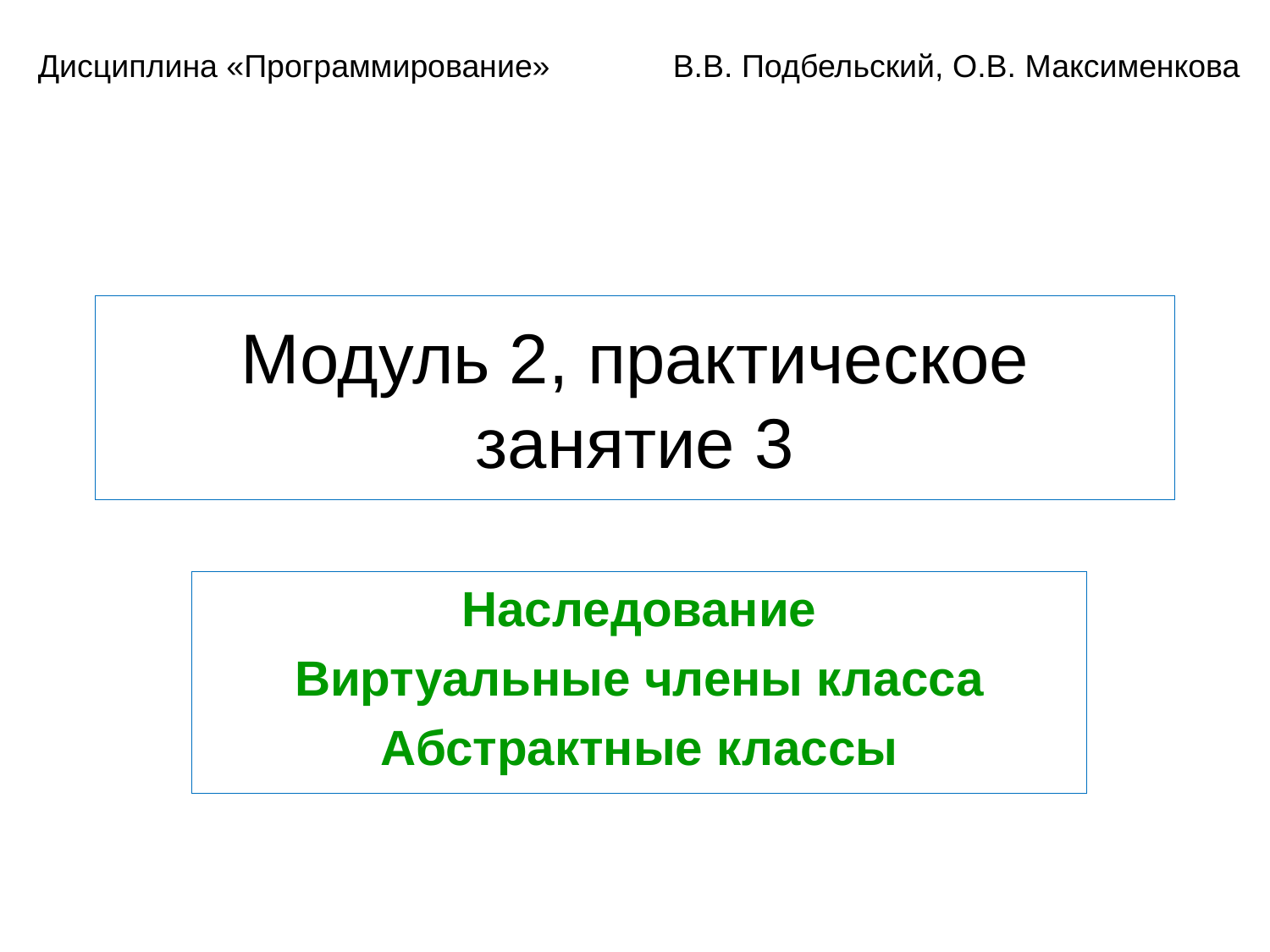

Дисциплина «Программирование»	В.В. Подбельский, О.В. Максименкова
# Модуль 2, практическое занятие 3
Наследование
Виртуальные члены класса
Абстрактные классы